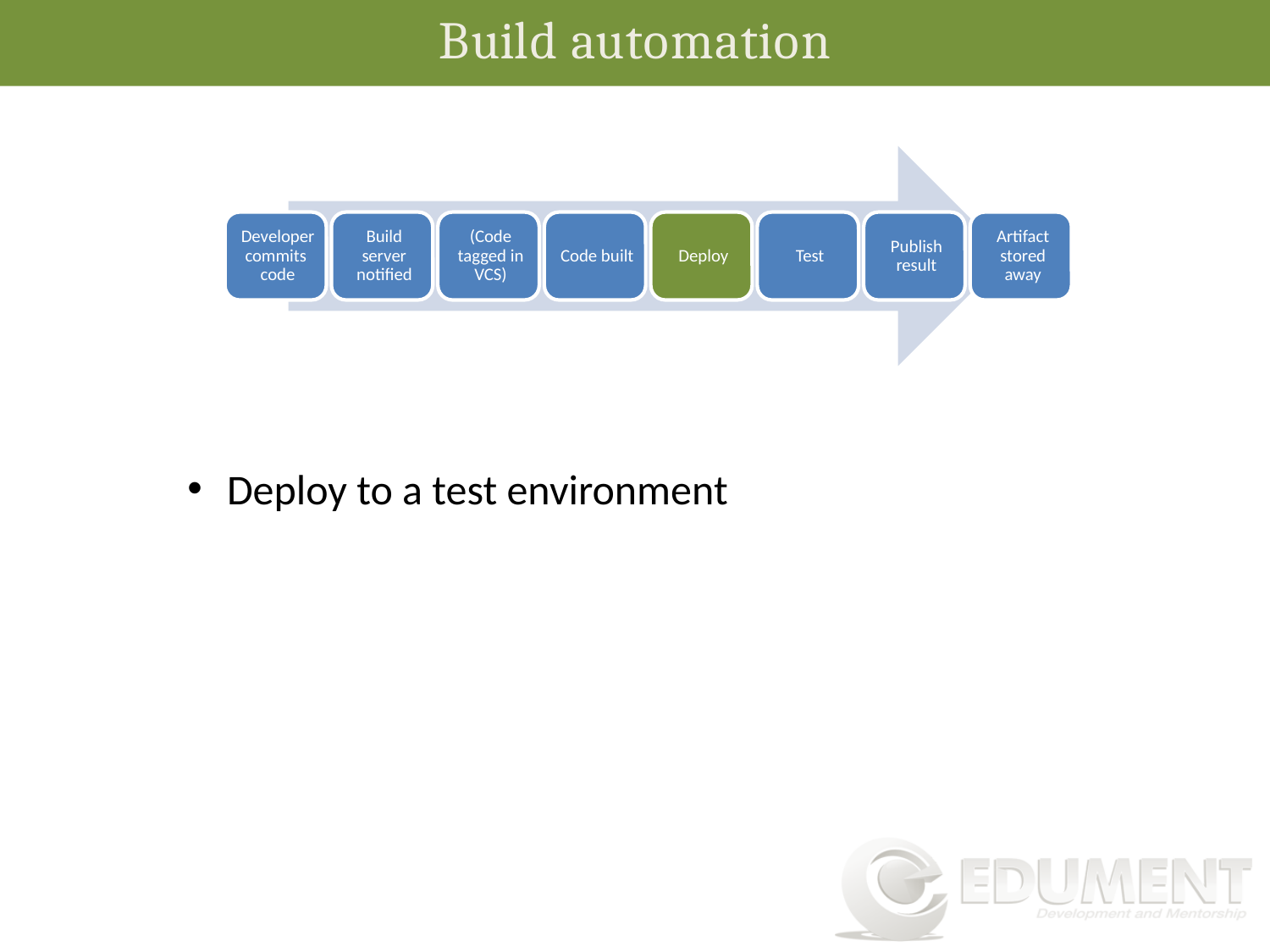

Build automation

Developer commits  code
Build server notified
(Code tagged in VCS)
Code built
Deploy
Test
Publish result
Artifact stored away
Deploy to a test environment